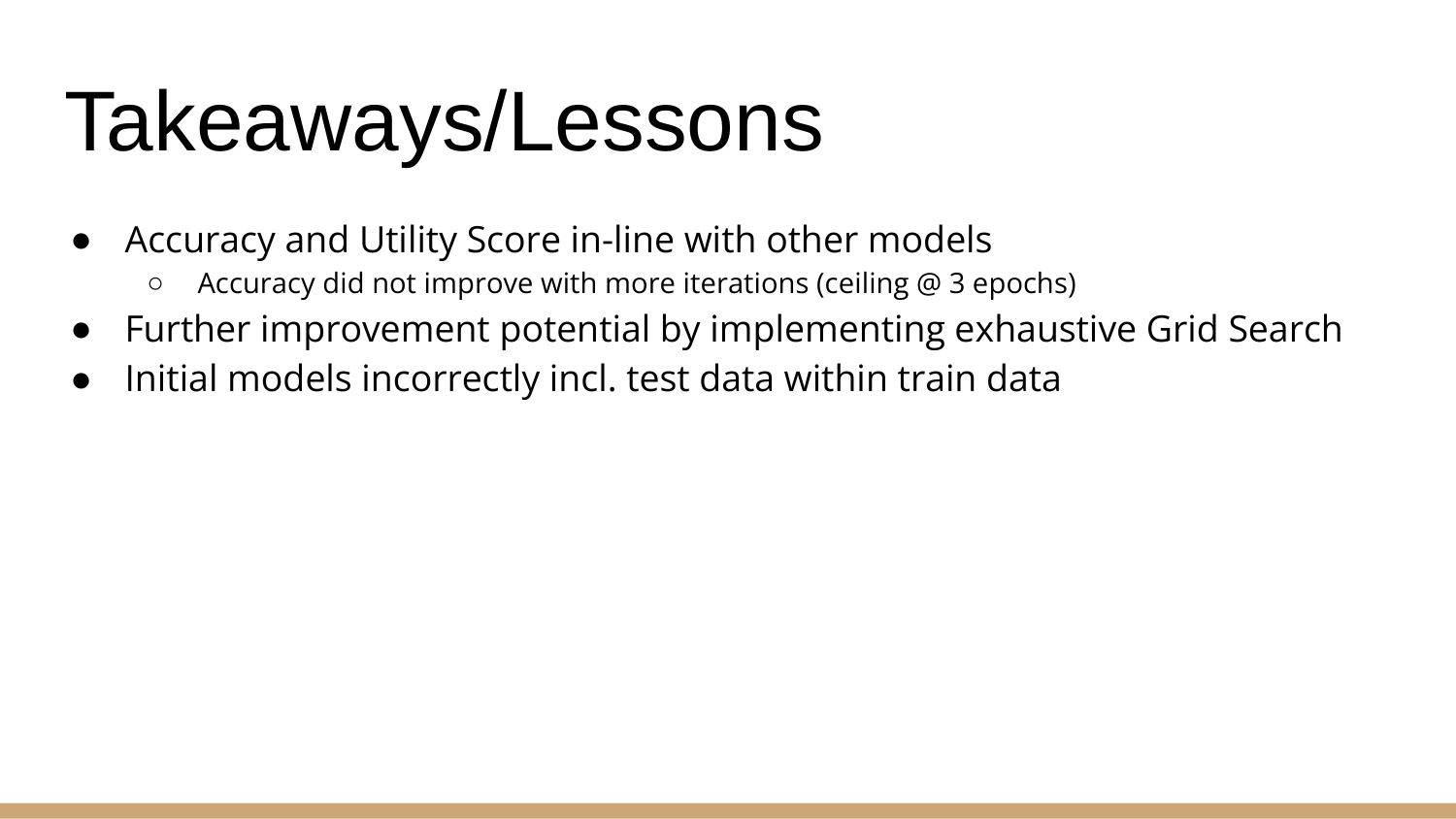

# Takeaways/Lessons
Accuracy and Utility Score in-line with other models
Accuracy did not improve with more iterations (ceiling @ 3 epochs)
Further improvement potential by implementing exhaustive Grid Search
Initial models incorrectly incl. test data within train data